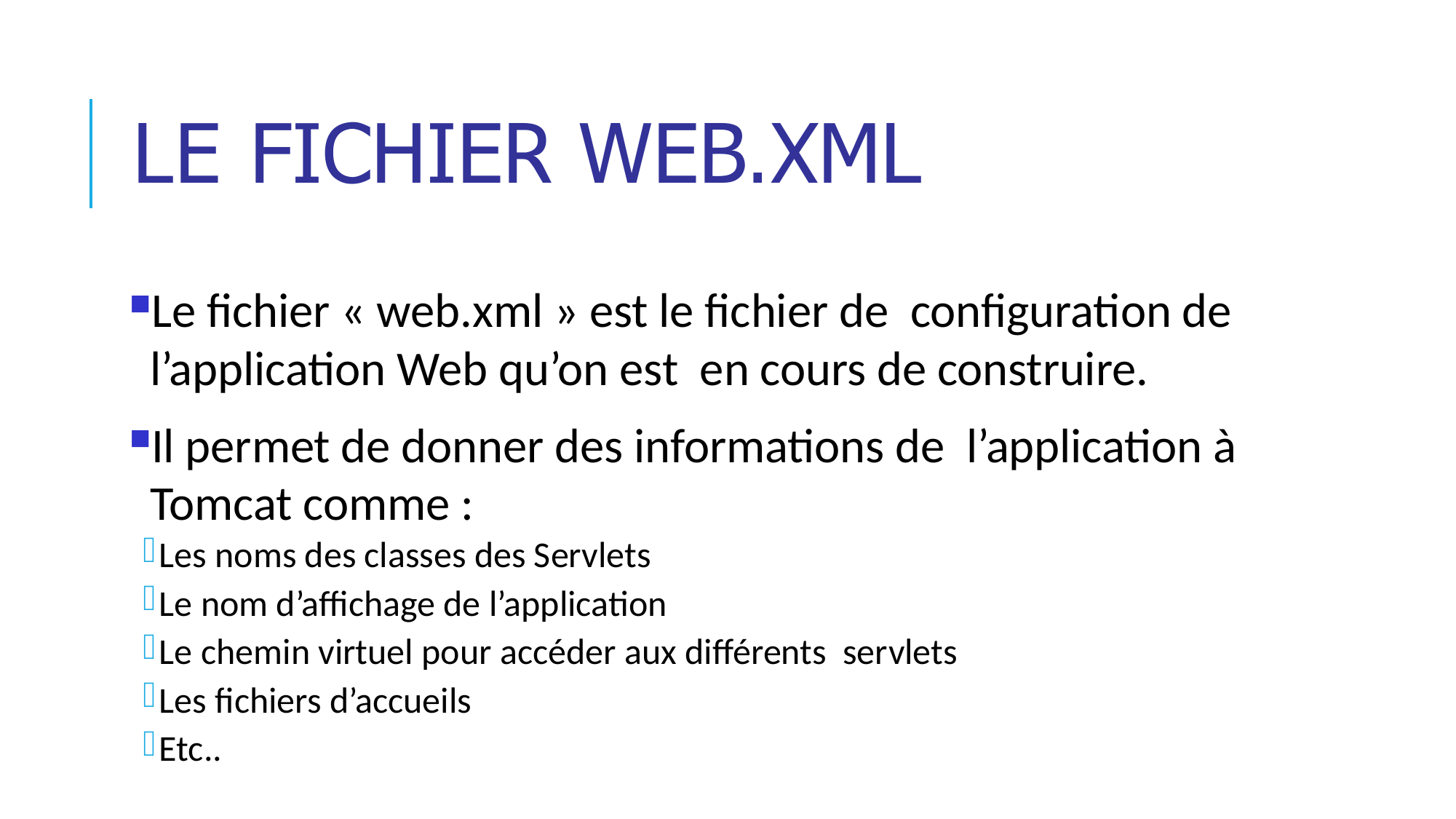

# Le fichier web.xml
Le fichier « web.xml » est le fichier de  configuration de l’application Web qu’on est  en cours de construire.
Il permet de donner des informations de  l’application à Tomcat comme :
Les noms des classes des Servlets
Le nom d’affichage de l’application
Le chemin virtuel pour accéder aux différents  servlets
Les fichiers d’accueils
Etc..